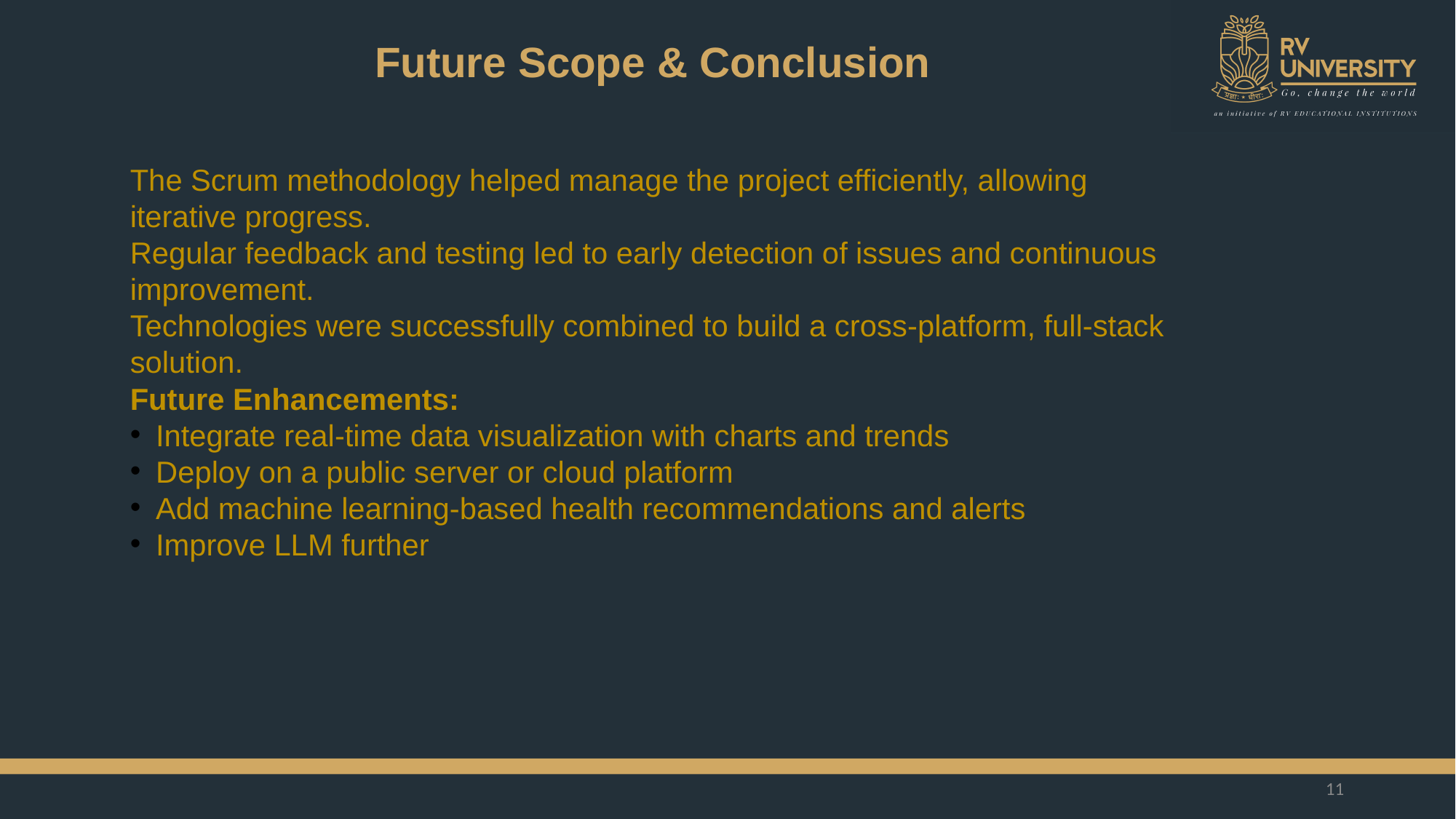

# Future Scope & Conclusion
The Scrum methodology helped manage the project efficiently, allowing iterative progress.
Regular feedback and testing led to early detection of issues and continuous improvement.
Technologies were successfully combined to build a cross-platform, full-stack solution.
Future Enhancements:
Integrate real-time data visualization with charts and trends
Deploy on a public server or cloud platform
Add machine learning-based health recommendations and alerts
Improve LLM further

11